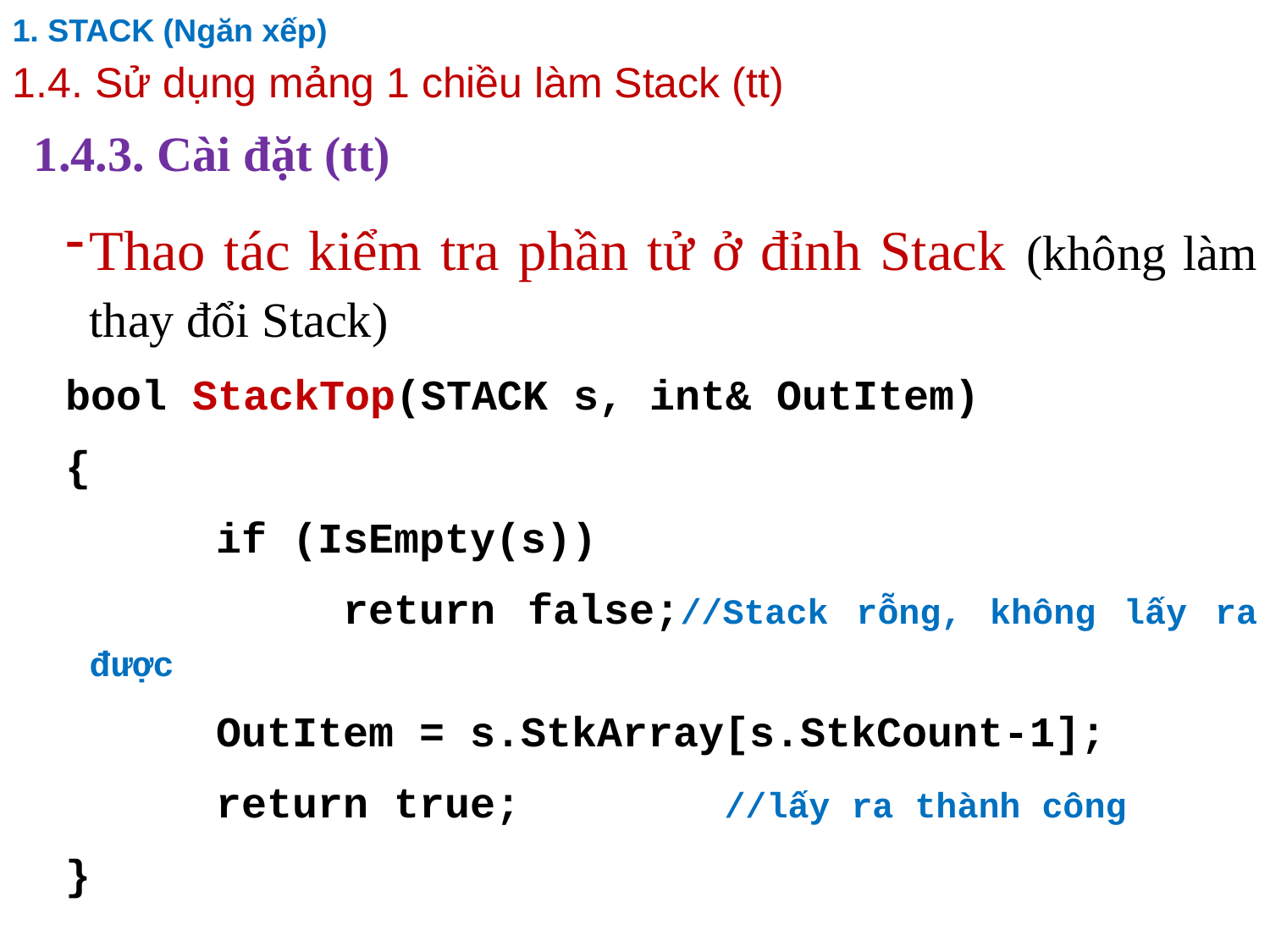

1. STACK (Ngăn xếp)
1.4. Sử dụng mảng 1 chiều làm Stack (tt)
# 1.4.3. Cài đặt (tt)
Thao tác kiểm tra phần tử ở đỉnh Stack (không làm thay đổi Stack)
bool StackTop(STACK s, int& OutItem)
{
		if (IsEmpty(s))
			return false;//Stack rỗng, không lấy ra được
		OutItem = s.StkArray[s.StkCount-1];
		return true; 		//lấy ra thành công
}